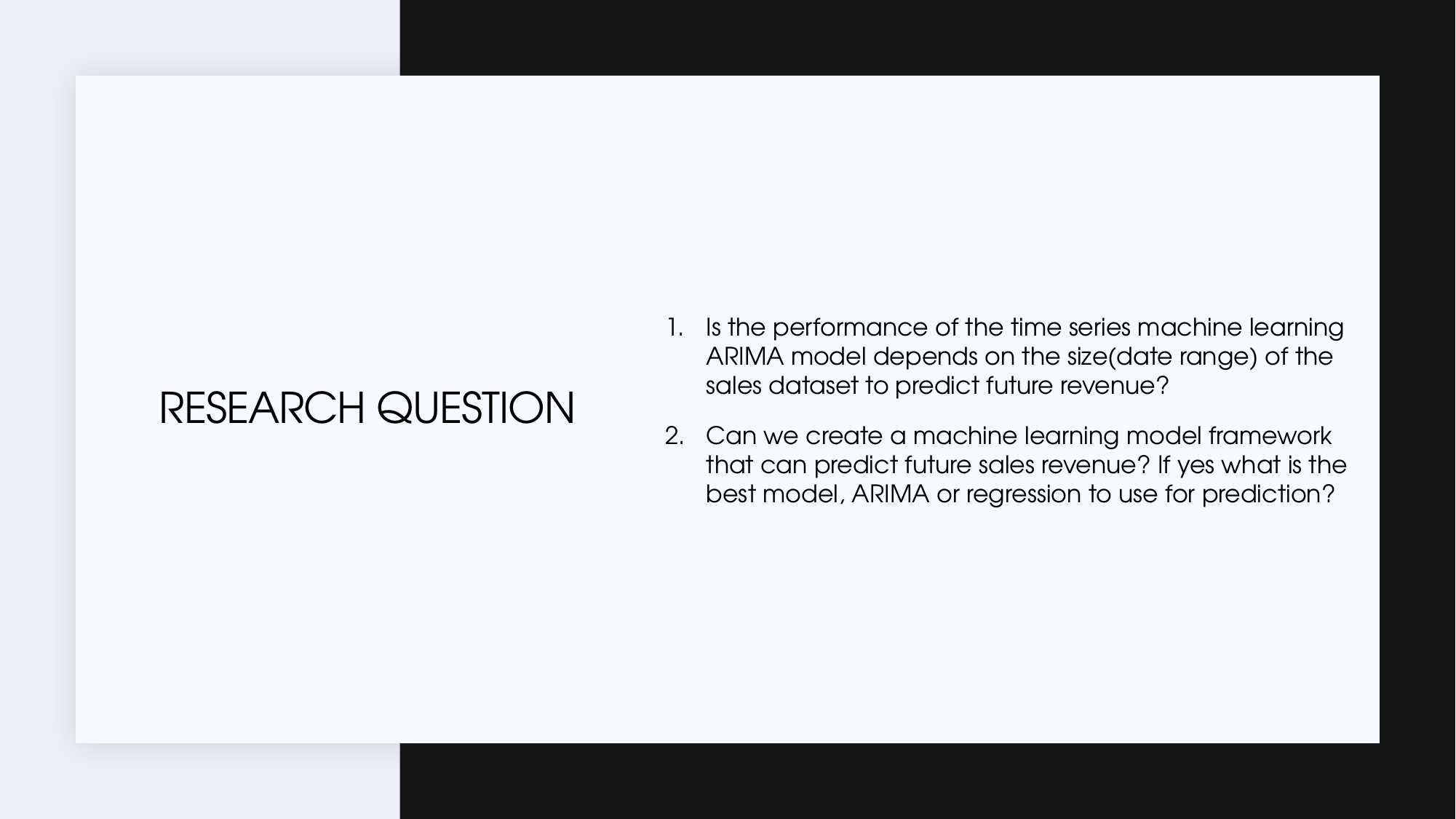

Is the performance of the time series machine learning ARIMA model depends on the size(date range) of the sales dataset to predict future revenue?
Can we create a machine learning model framework that can predict future sales revenue? If yes what is the best model, ARIMA or regression to use for prediction?
# Research question